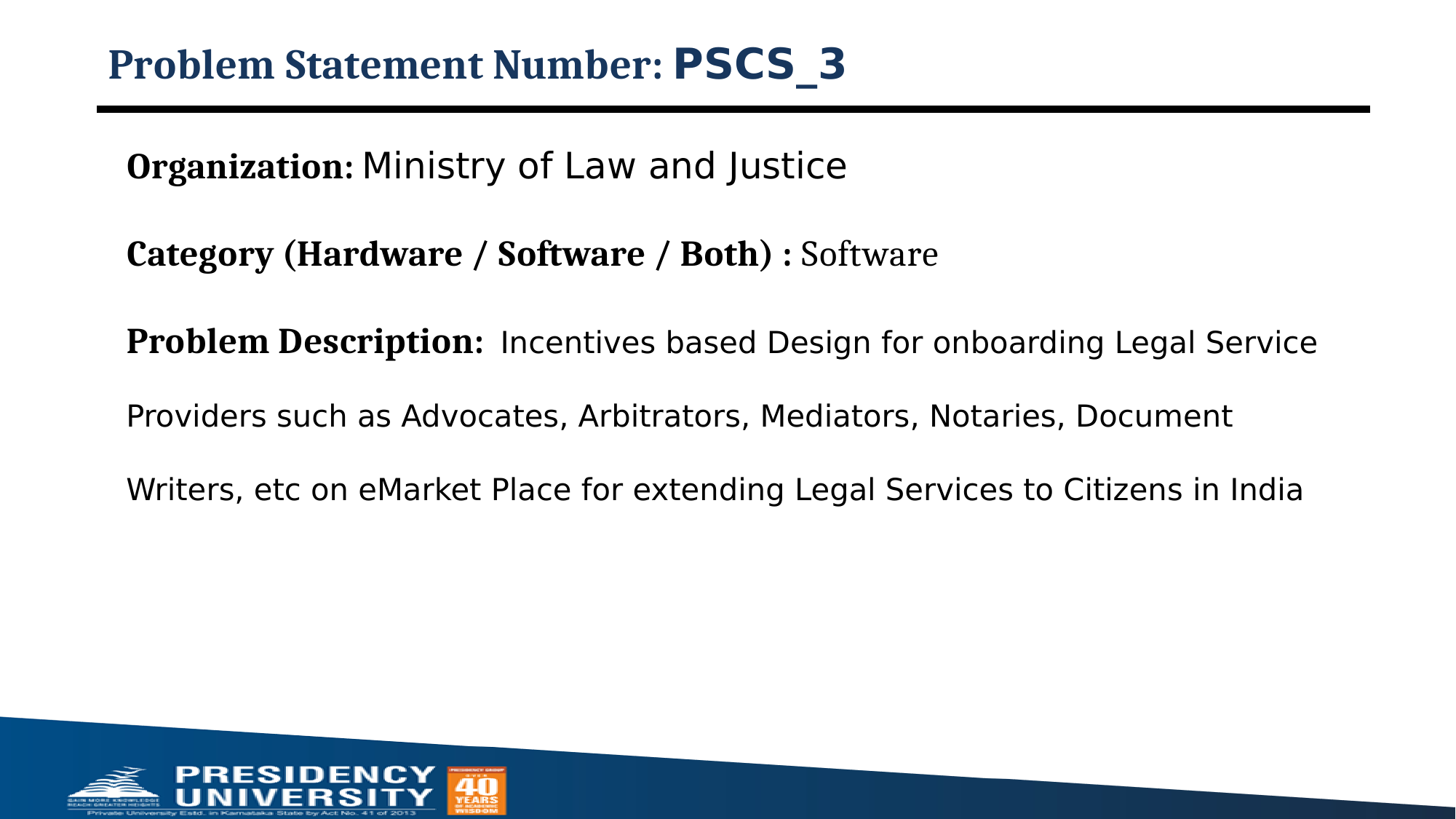

# Problem Statement Number: PSCS_3
Organization: Ministry of Law and Justice
Category (Hardware / Software / Both) : Software
Problem Description:  Incentives based Design for onboarding Legal Service
Providers such as Advocates, Arbitrators, Mediators, Notaries, Document
Writers, etc on eMarket Place for extending Legal Services to Citizens in India